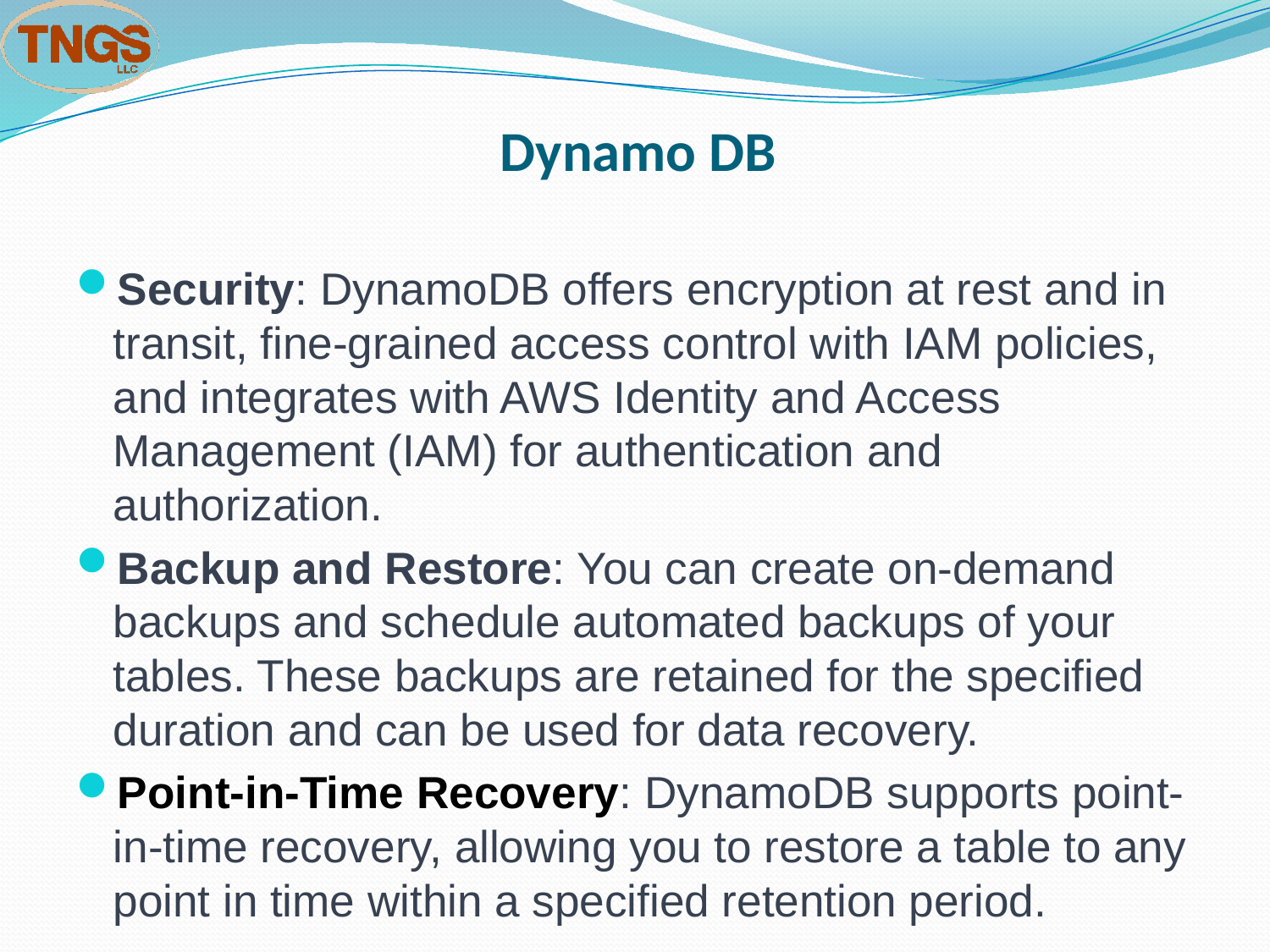

# Dynamo DB
Security: DynamoDB offers encryption at rest and in transit, fine-grained access control with IAM policies, and integrates with AWS Identity and Access Management (IAM) for authentication and authorization.
Backup and Restore: You can create on-demand backups and schedule automated backups of your tables. These backups are retained for the specified duration and can be used for data recovery.
Point-in-Time Recovery: DynamoDB supports point-in-time recovery, allowing you to restore a table to any point in time within a specified retention period.